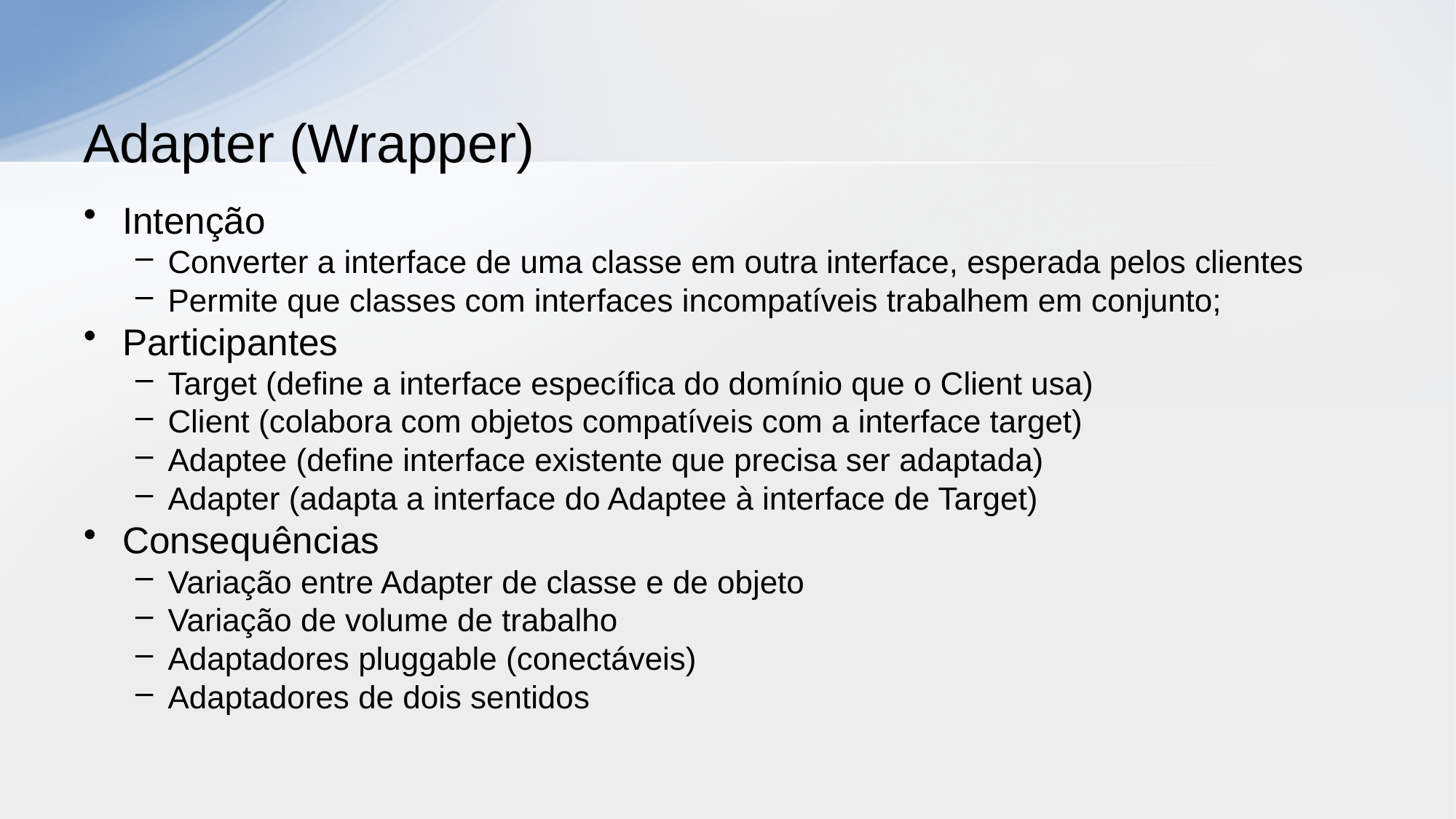

# Adapter (Wrapper)
Intenção
Converter a interface de uma classe em outra interface, esperada pelos clientes
Permite que classes com interfaces incompatíveis trabalhem em conjunto;
Participantes
Target (define a interface específica do domínio que o Client usa)
Client (colabora com objetos compatíveis com a interface target)
Adaptee (define interface existente que precisa ser adaptada)
Adapter (adapta a interface do Adaptee à interface de Target)
Consequências
Variação entre Adapter de classe e de objeto
Variação de volume de trabalho
Adaptadores pluggable (conectáveis)
Adaptadores de dois sentidos